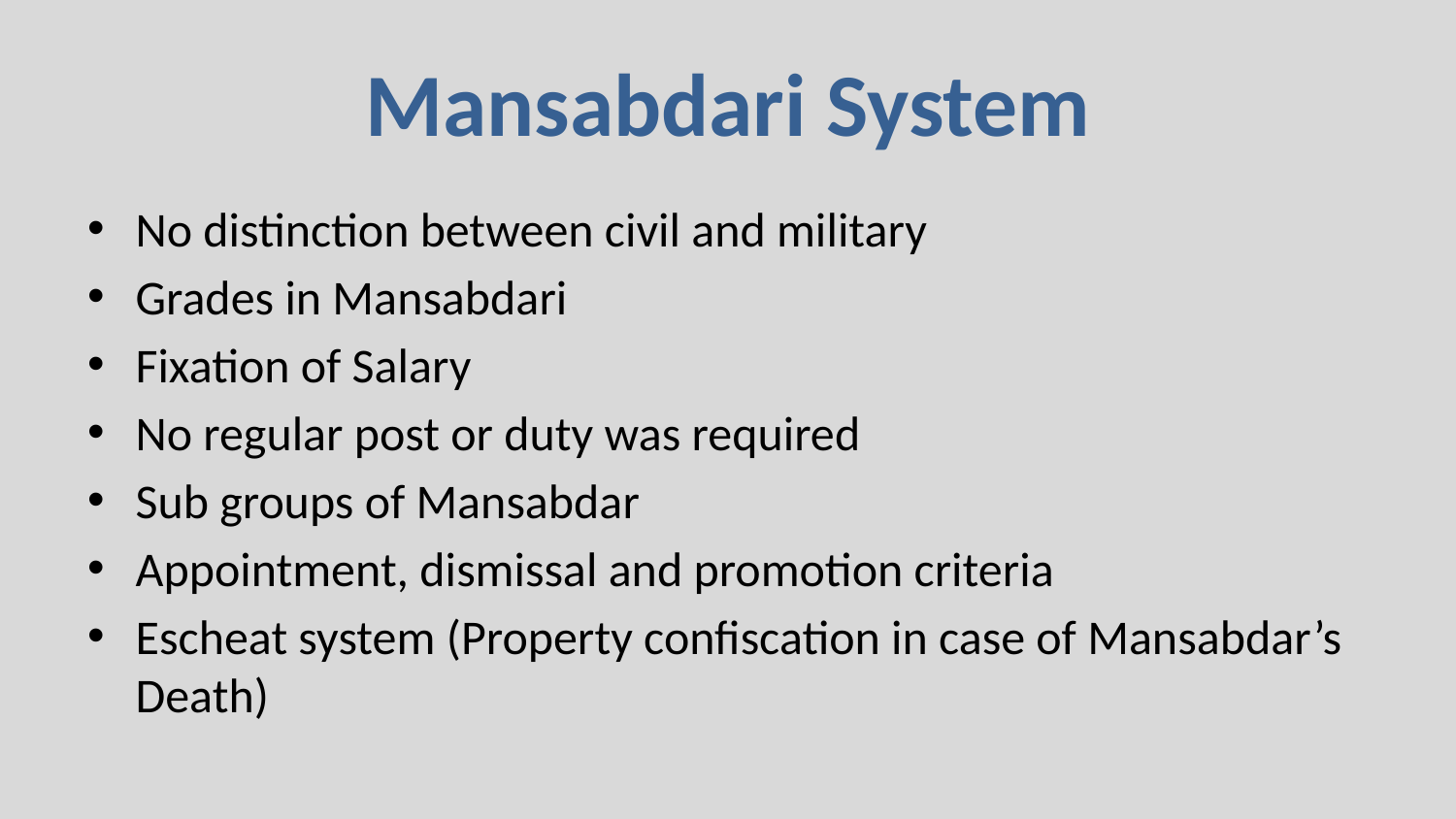

# Mansabdari System
No distinction between civil and military
Grades in Mansabdari
Fixation of Salary
No regular post or duty was required
Sub groups of Mansabdar
Appointment, dismissal and promotion criteria
Escheat system (Property confiscation in case of Mansabdar’s Death)